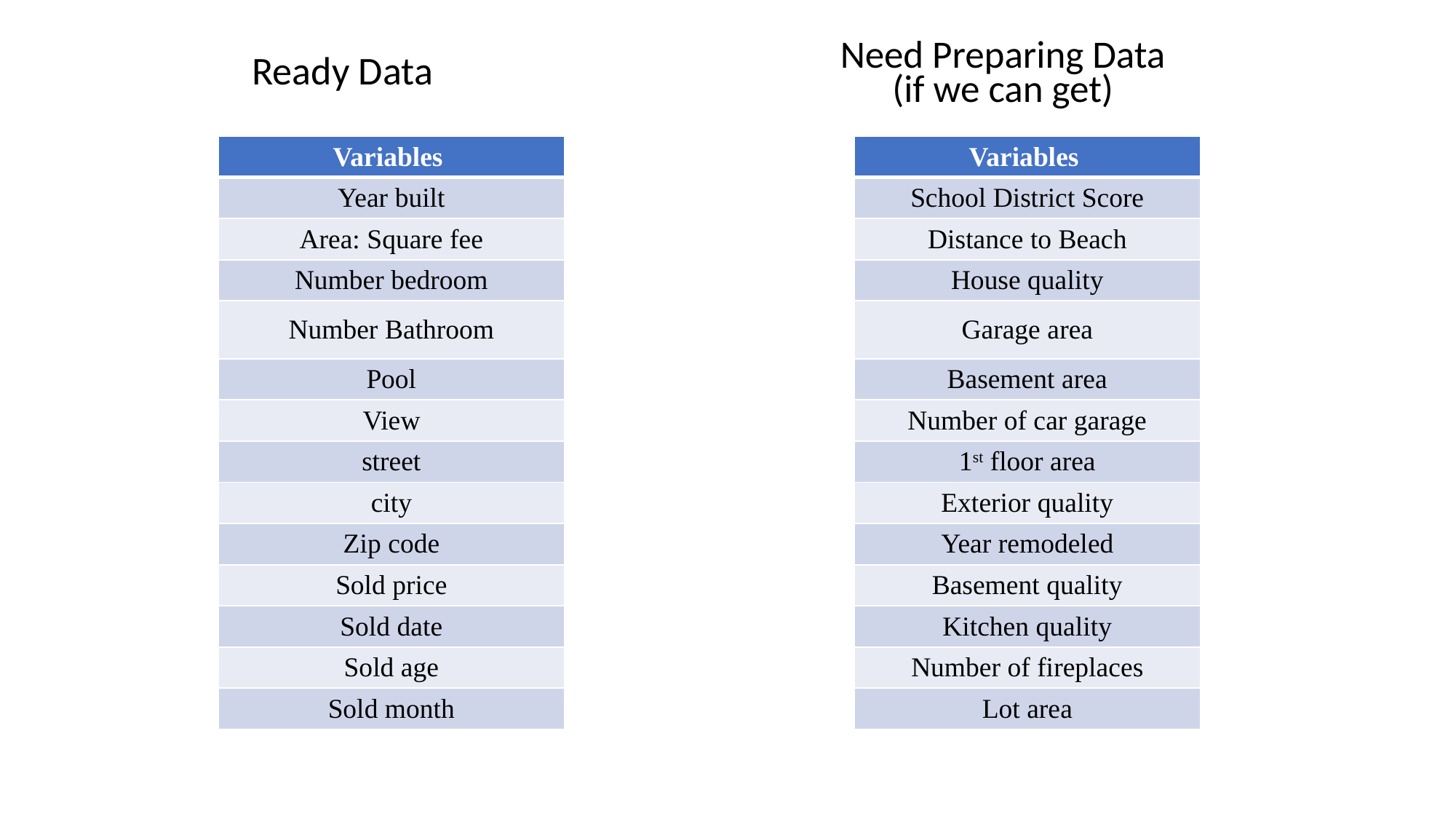

# Ready Data
Need Preparing Data (if we can get)
| Variables |
| --- |
| Year built |
| Area: Square fee |
| Number bedroom |
| Number Bathroom |
| Pool |
| View |
| street |
| city |
| Zip code |
| Sold price |
| Sold date |
| Sold age |
| Sold month |
| Variables |
| --- |
| School District Score |
| Distance to Beach |
| House quality |
| Garage area |
| Basement area |
| Number of car garage |
| 1st floor area |
| Exterior quality |
| Year remodeled |
| Basement quality |
| Kitchen quality |
| Number of fireplaces |
| Lot area |